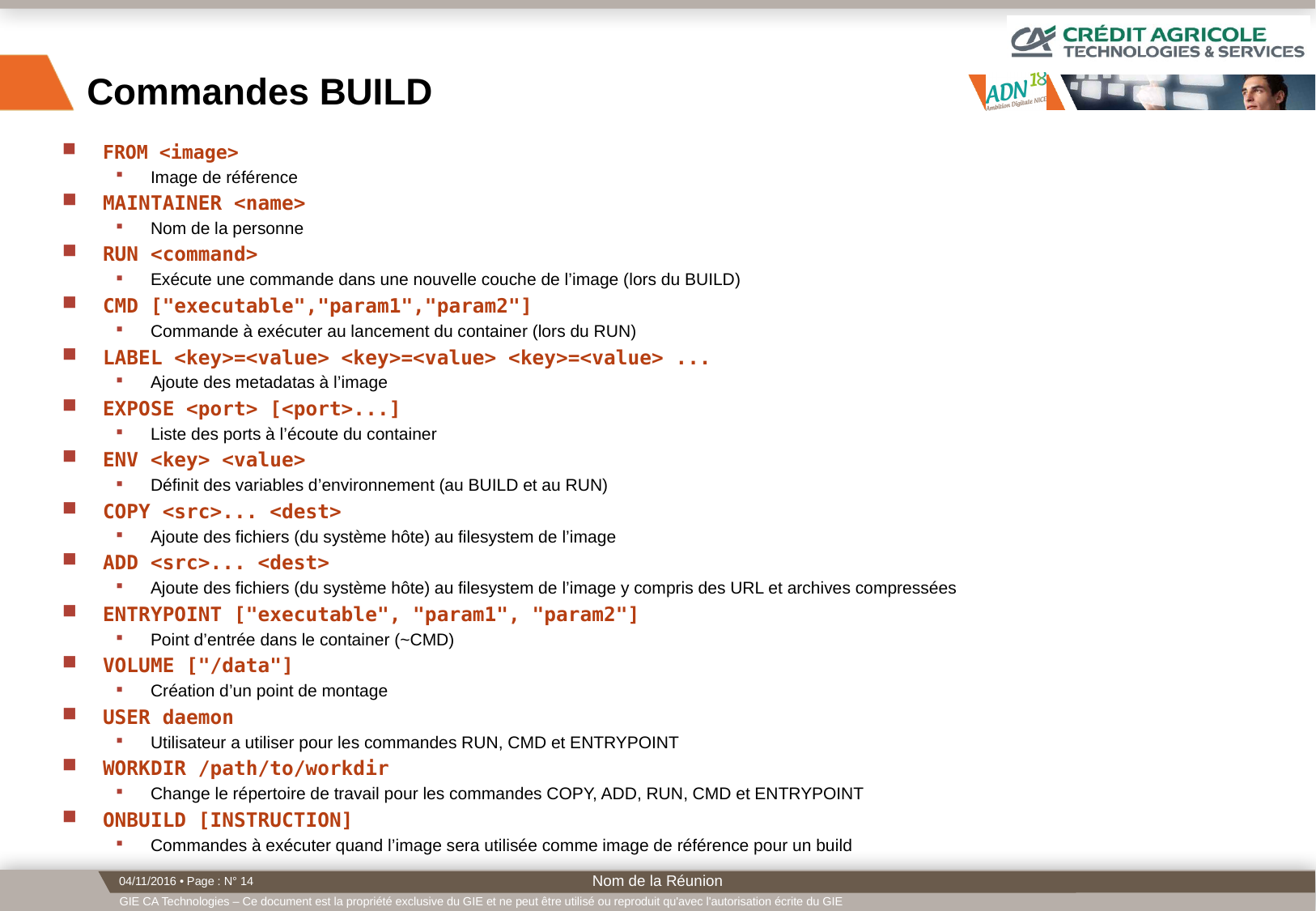

# Commandes BUILD
FROM <image>
Image de référence
MAINTAINER <name>
Nom de la personne
RUN <command>
Exécute une commande dans une nouvelle couche de l’image (lors du BUILD)
CMD ["executable","param1","param2"]
Commande à exécuter au lancement du container (lors du RUN)
LABEL <key>=<value> <key>=<value> <key>=<value> ...
Ajoute des metadatas à l’image
EXPOSE <port> [<port>...]
Liste des ports à l’écoute du container
ENV <key> <value>
Définit des variables d’environnement (au BUILD et au RUN)
COPY <src>... <dest>
Ajoute des fichiers (du système hôte) au filesystem de l’image
ADD <src>... <dest>
Ajoute des fichiers (du système hôte) au filesystem de l’image y compris des URL et archives compressées
ENTRYPOINT ["executable", "param1", "param2"]
Point d’entrée dans le container (~CMD)
VOLUME ["/data"]
Création d’un point de montage
USER daemon
Utilisateur a utiliser pour les commandes RUN, CMD et ENTRYPOINT
WORKDIR /path/to/workdir
Change le répertoire de travail pour les commandes COPY, ADD, RUN, CMD et ENTRYPOINT
ONBUILD [INSTRUCTION]
Commandes à exécuter quand l’image sera utilisée comme image de référence pour un build
Nom de la Réunion